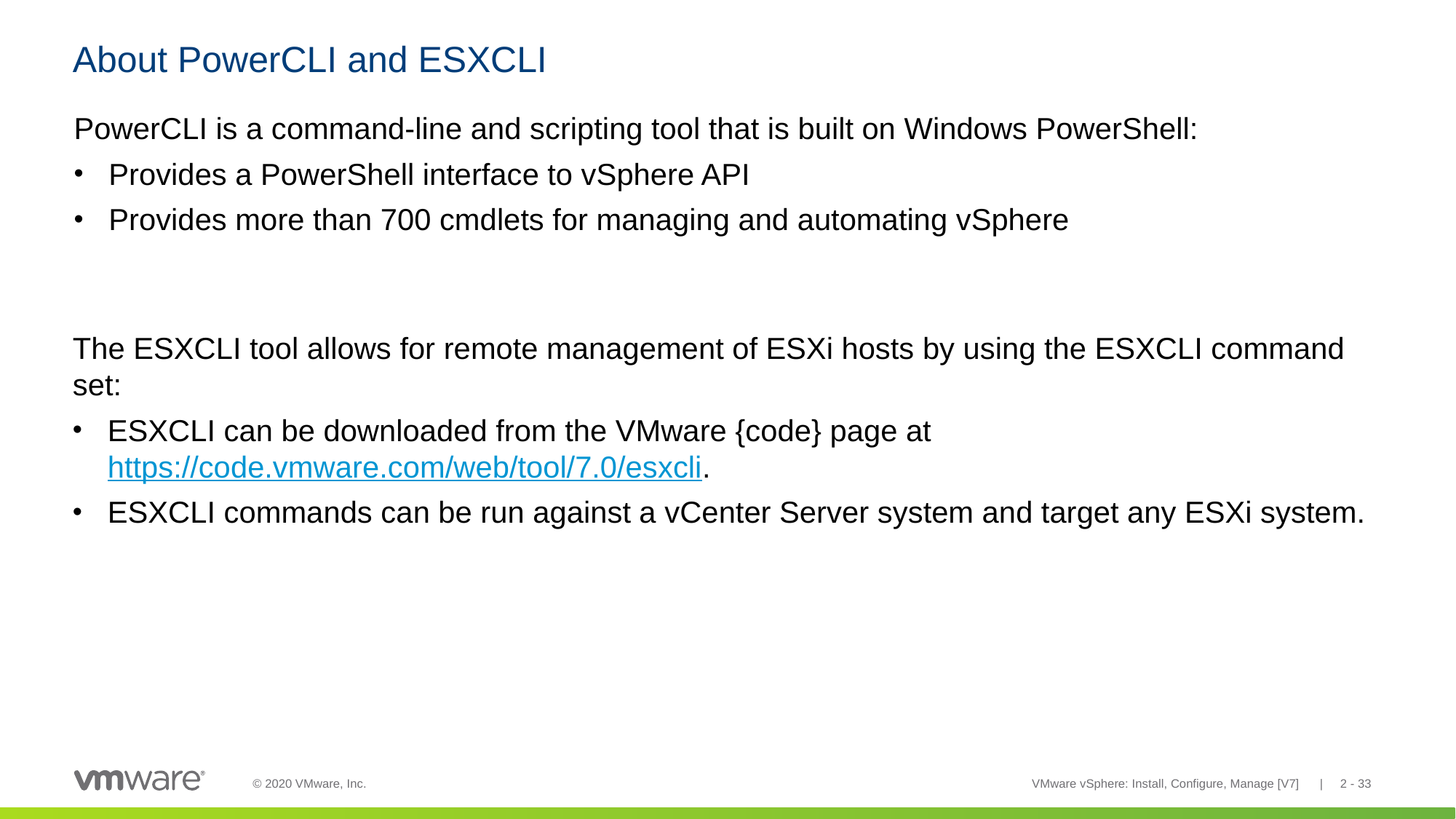

# About PowerCLI and ESXCLI
PowerCLI is a command-line and scripting tool that is built on Windows PowerShell:
Provides a PowerShell interface to vSphere API
Provides more than 700 cmdlets for managing and automating vSphere
The ESXCLI tool allows for remote management of ESXi hosts by using the ESXCLI command set:
ESXCLI can be downloaded from the VMware {code} page at https://code.vmware.com/web/tool/7.0/esxcli.
ESXCLI commands can be run against a vCenter Server system and target any ESXi system.
VMware vSphere: Install, Configure, Manage [V7]      |     2 - 33